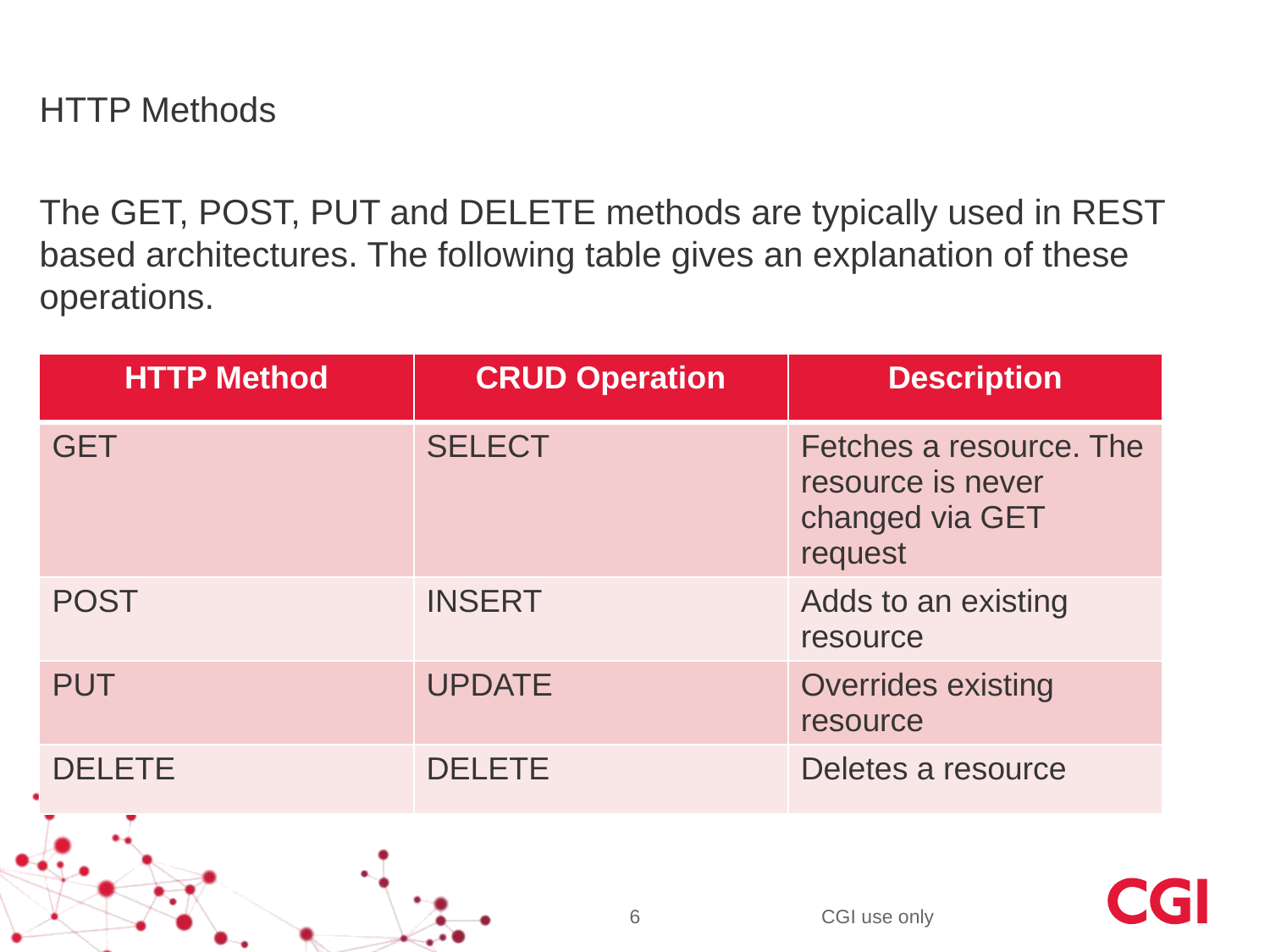

HTTP Methods

The GET, POST, PUT and DELETE methods are typically used in REST based architectures. The following table gives an explanation of these operations.

| HTTP Method | CRUD Operation | Description |
| --- | --- | --- |
| GET | SELECT | Fetches a resource. The resource is never changed via GET request |
| POST | INSERT | Adds to an existing resource |
| PUT | UPDATE | Overrides existing resource |
| DELETE | DELETE | Deletes a resource |
6